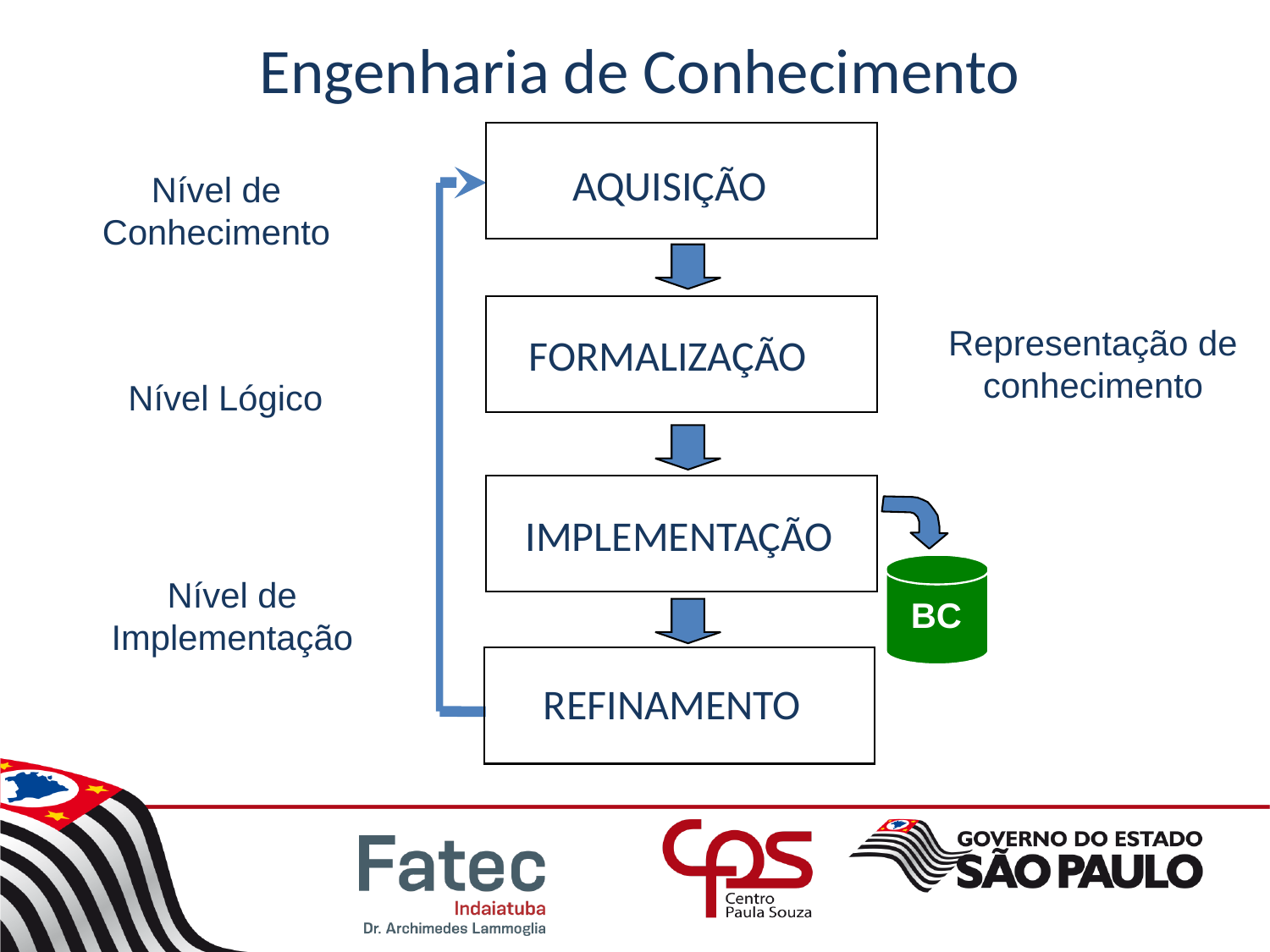

# Engenharia de Conhecimento

AQUISIÇÃO
Nível de Conhecimento

Representação de
conhecimento
FORMALIZAÇÃO
Nível Lógico

IMPLEMENTAÇÃO

Nível de Implementação

BC

REFINAMENTO